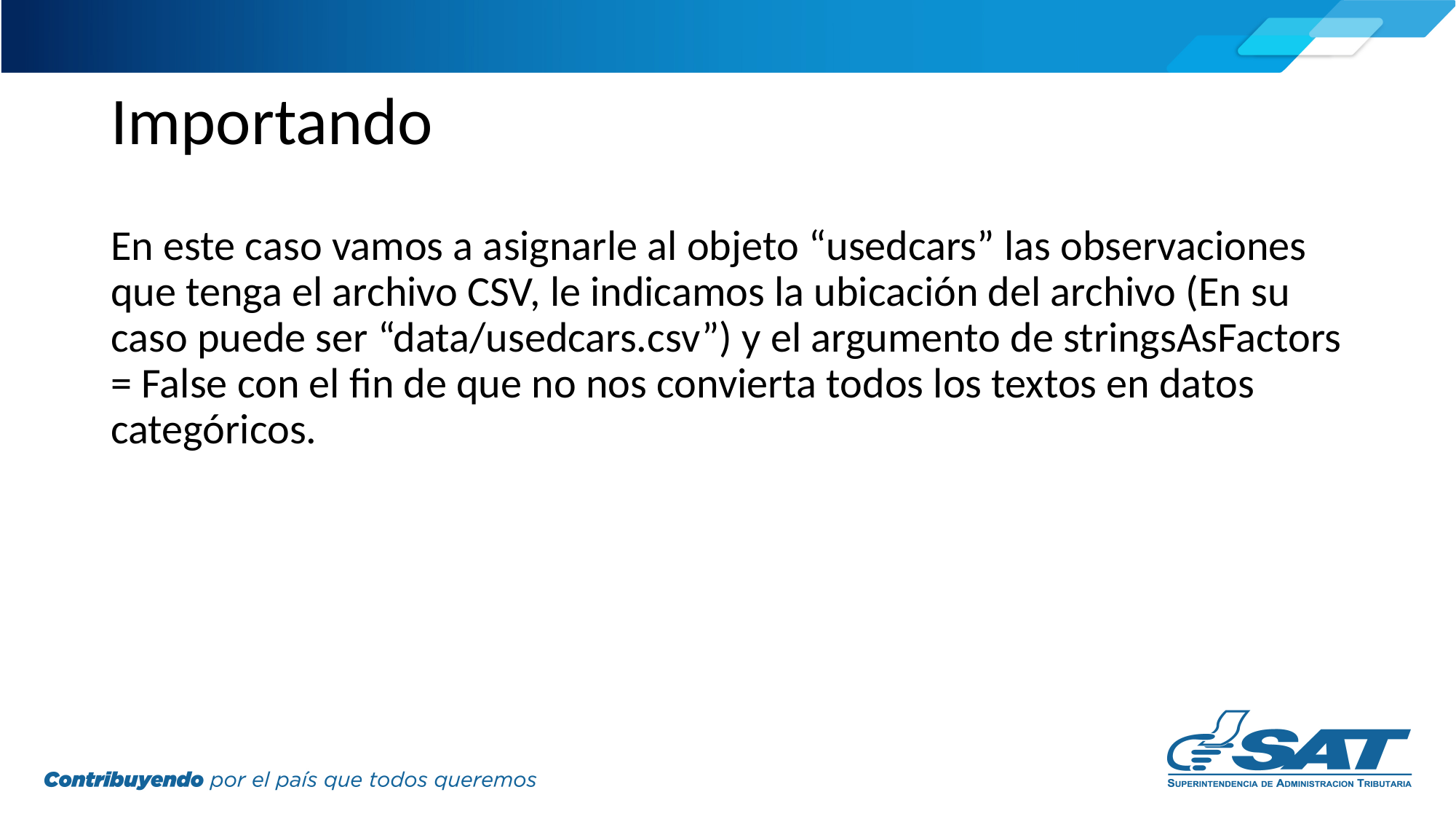

# Importando
En este caso vamos a asignarle al objeto “usedcars” las observaciones que tenga el archivo CSV, le indicamos la ubicación del archivo (En su caso puede ser “data/usedcars.csv”) y el argumento de stringsAsFactors = False con el fin de que no nos convierta todos los textos en datos categóricos.